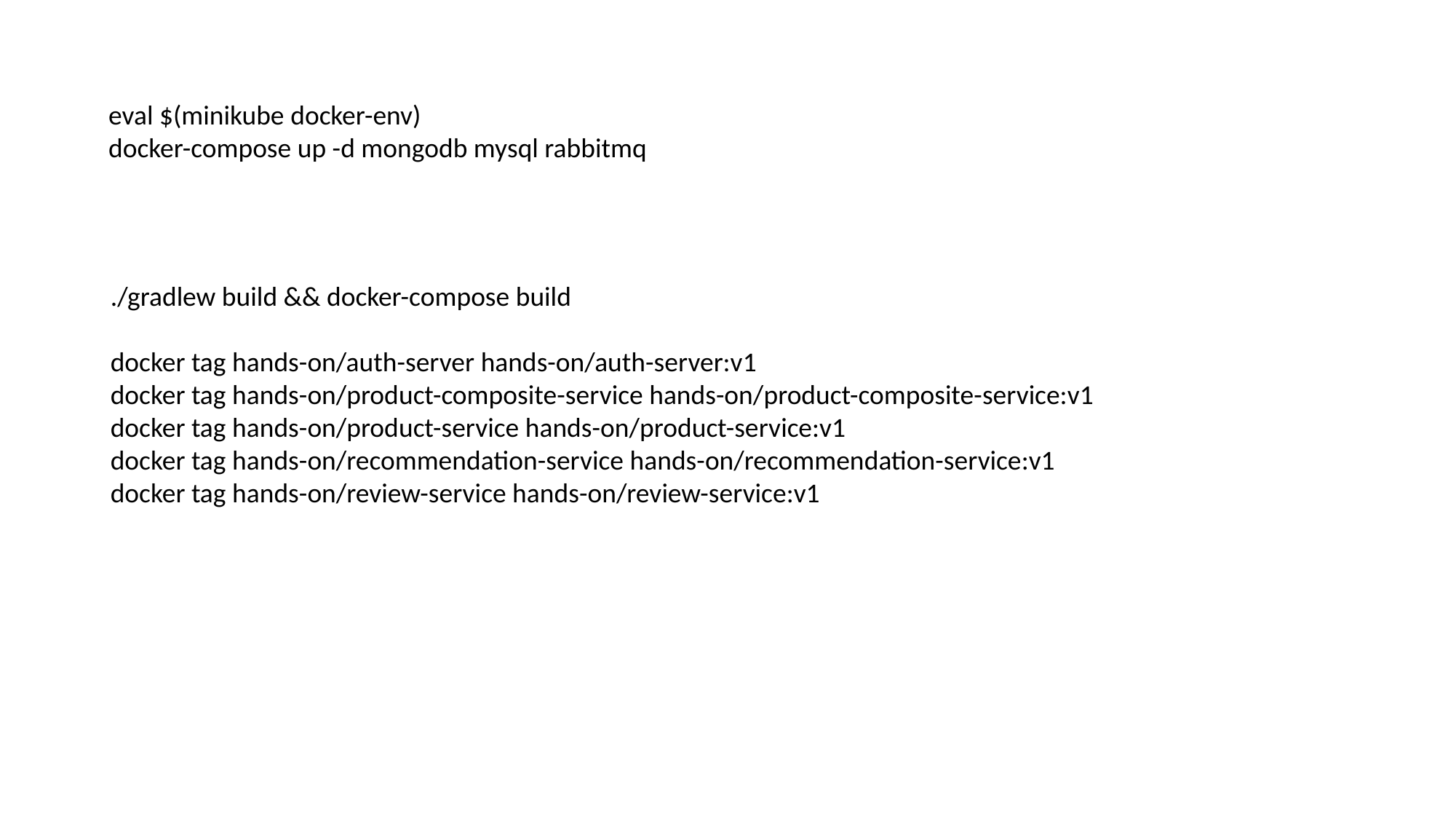

eval $(minikube docker-env)
docker-compose up -d mongodb mysql rabbitmq

./gradlew build && docker-compose build

docker tag hands-on/auth-server hands-on/auth-server:v1
docker tag hands-on/product-composite-service hands-on/product-composite-service:v1
docker tag hands-on/product-service hands-on/product-service:v1
docker tag hands-on/recommendation-service hands-on/recommendation-service:v1
docker tag hands-on/review-service hands-on/review-service:v1